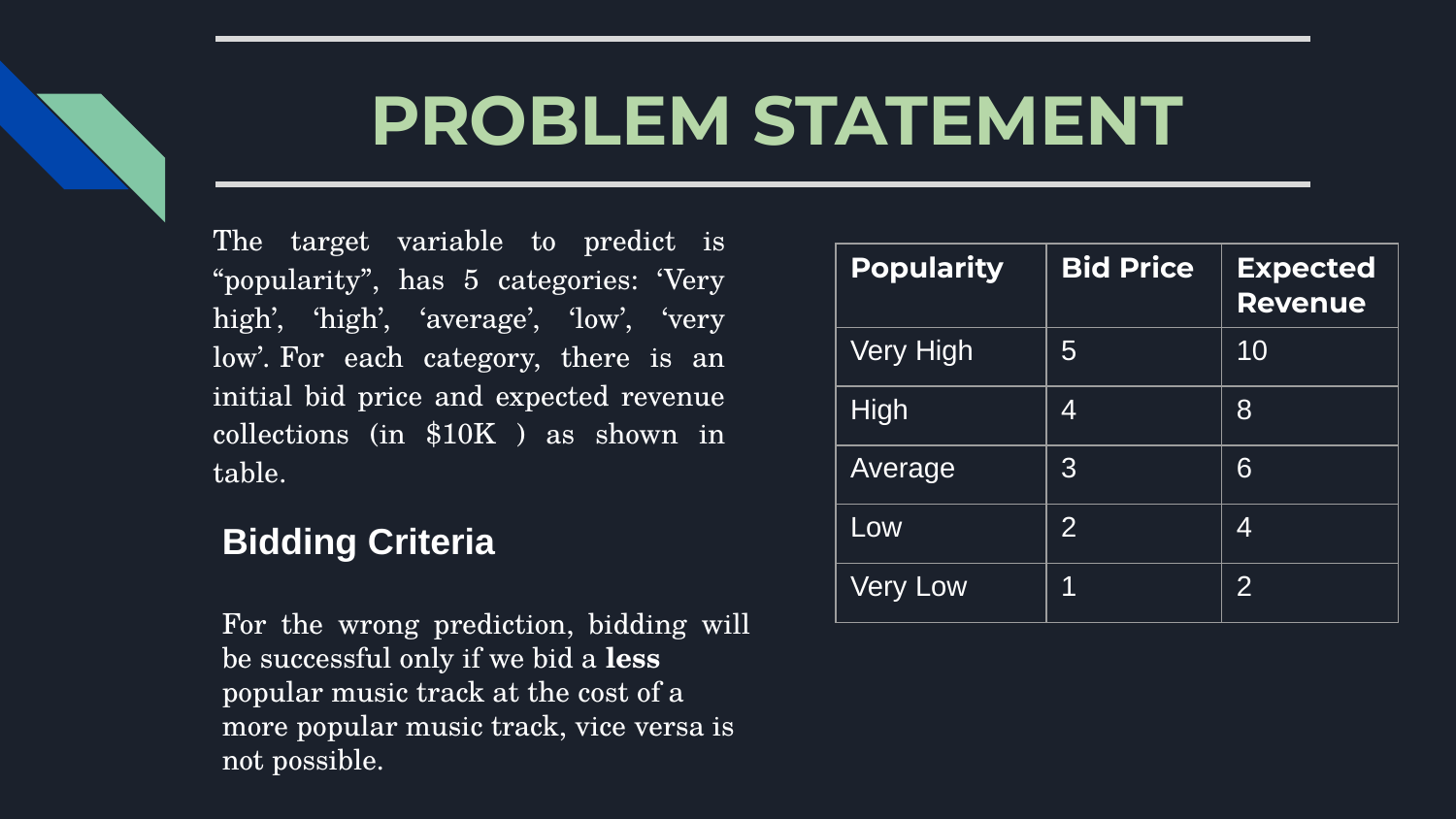

# PROBLEM STATEMENT
The target variable to predict is “popularity”, has 5 categories: ‘Very high’, ‘high’, ‘average’, ‘low’, ‘very low’. For each category, there is an initial bid price and expected revenue collections (in $10K ) as shown in table.
| Popularity | Bid Price | Expected Revenue |
| --- | --- | --- |
| Very High | 5 | 10 |
| High | 4 | 8 |
| Average | 3 | 6 |
| Low | 2 | 4 |
| Very Low | 1 | 2 |
Bidding Criteria

For the wrong prediction, bidding will be successful only if we bid a less
popular music track at the cost of a more popular music track, vice versa is not possible.